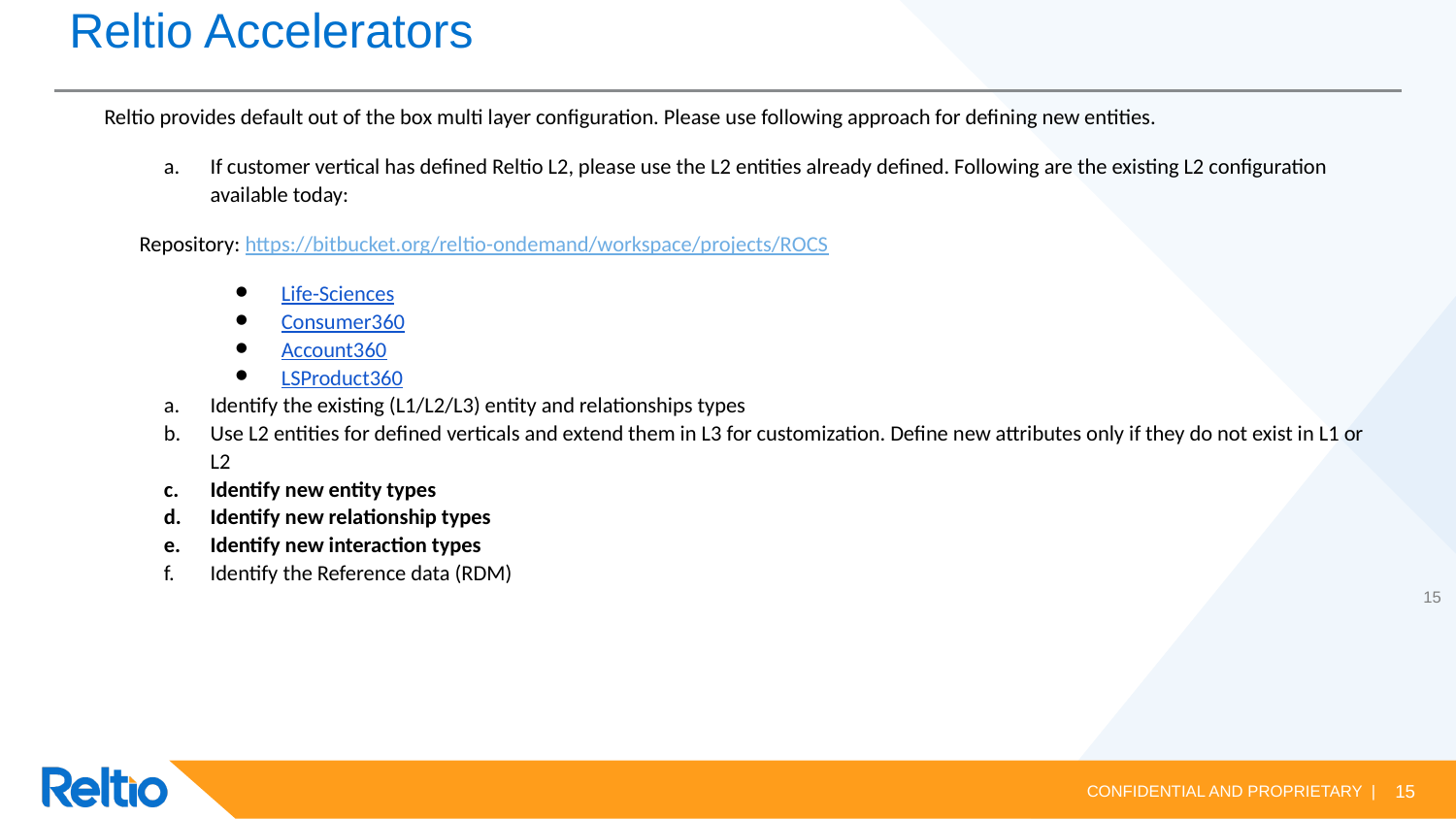

# Reltio Accelerators
Reltio provides default out of the box multi layer configuration. Please use following approach for defining new entities.
If customer vertical has defined Reltio L2, please use the L2 entities already defined. Following are the existing L2 configuration available today:
Repository: https://bitbucket.org/reltio-ondemand/workspace/projects/ROCS
Life-Sciences
Consumer360
Account360
LSProduct360
Identify the existing (L1/L2/L3) entity and relationships types
Use L2 entities for defined verticals and extend them in L3 for customization. Define new attributes only if they do not exist in L1 or L2
Identify new entity types
Identify new relationship types
Identify new interaction types
Identify the Reference data (RDM)

15